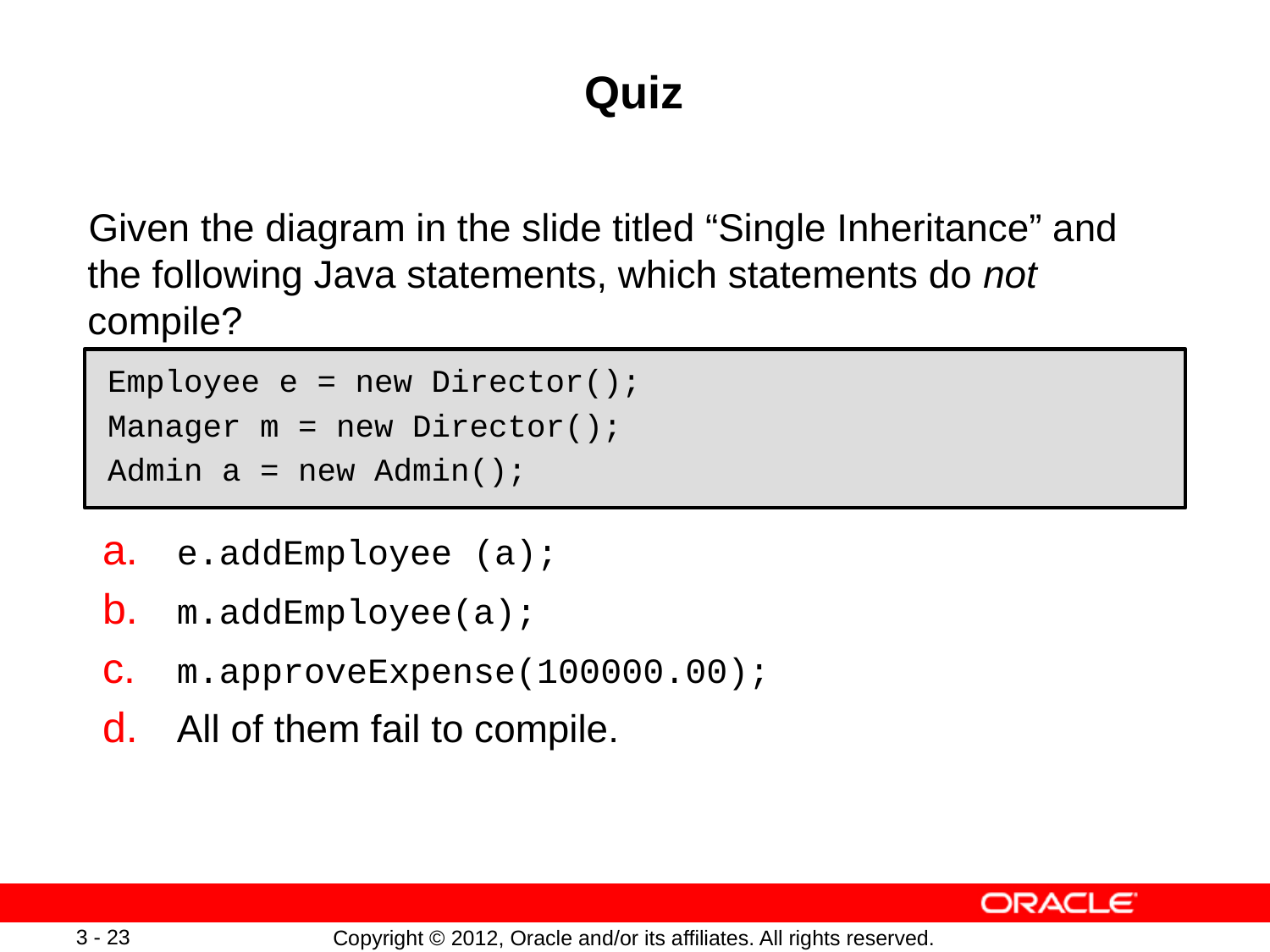

# Quiz
Given the diagram in the slide titled “Single Inheritance” and the following Java statements, which statements do not compile?

 Employee e = new Director();
 Manager m = new Director();
 Admin a = new Admin();

 e.addEmployee (a);
 m.addEmployee(a);
 m.approveExpense(100000.00);
 All of them fail to compile.